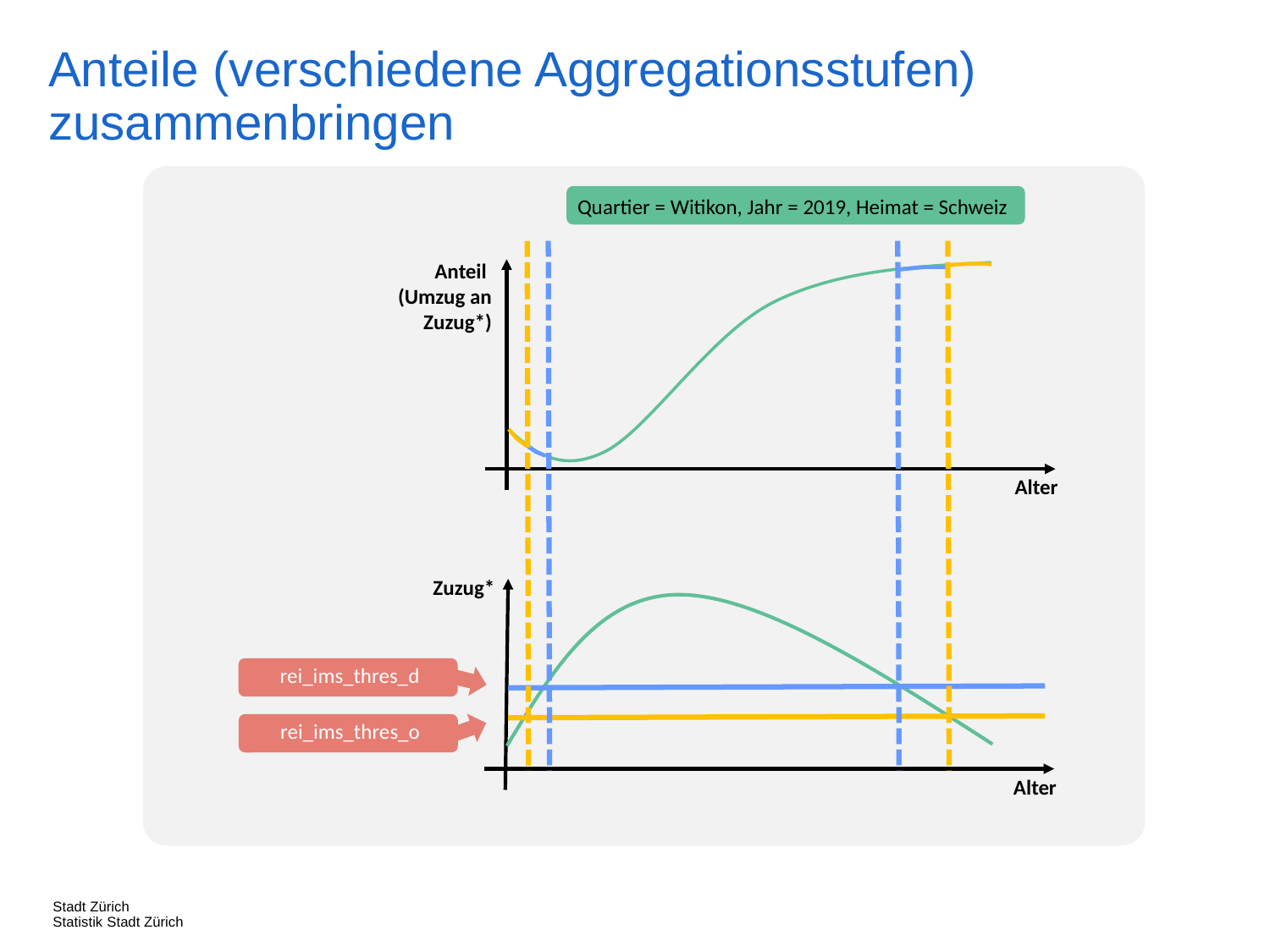

Anteile (verschiedene Aggregationsstufen) zusammenbringen

Quartier = Witikon, Jahr = 2019, Heimat = Schweiz
Anteil
(Umzug an Zuzug*)

Alter

Zuzug*

rei_ims_thres_d

rei_ims_thres_o

Alter
Stadt Zürich
Statistik Stadt Zürich